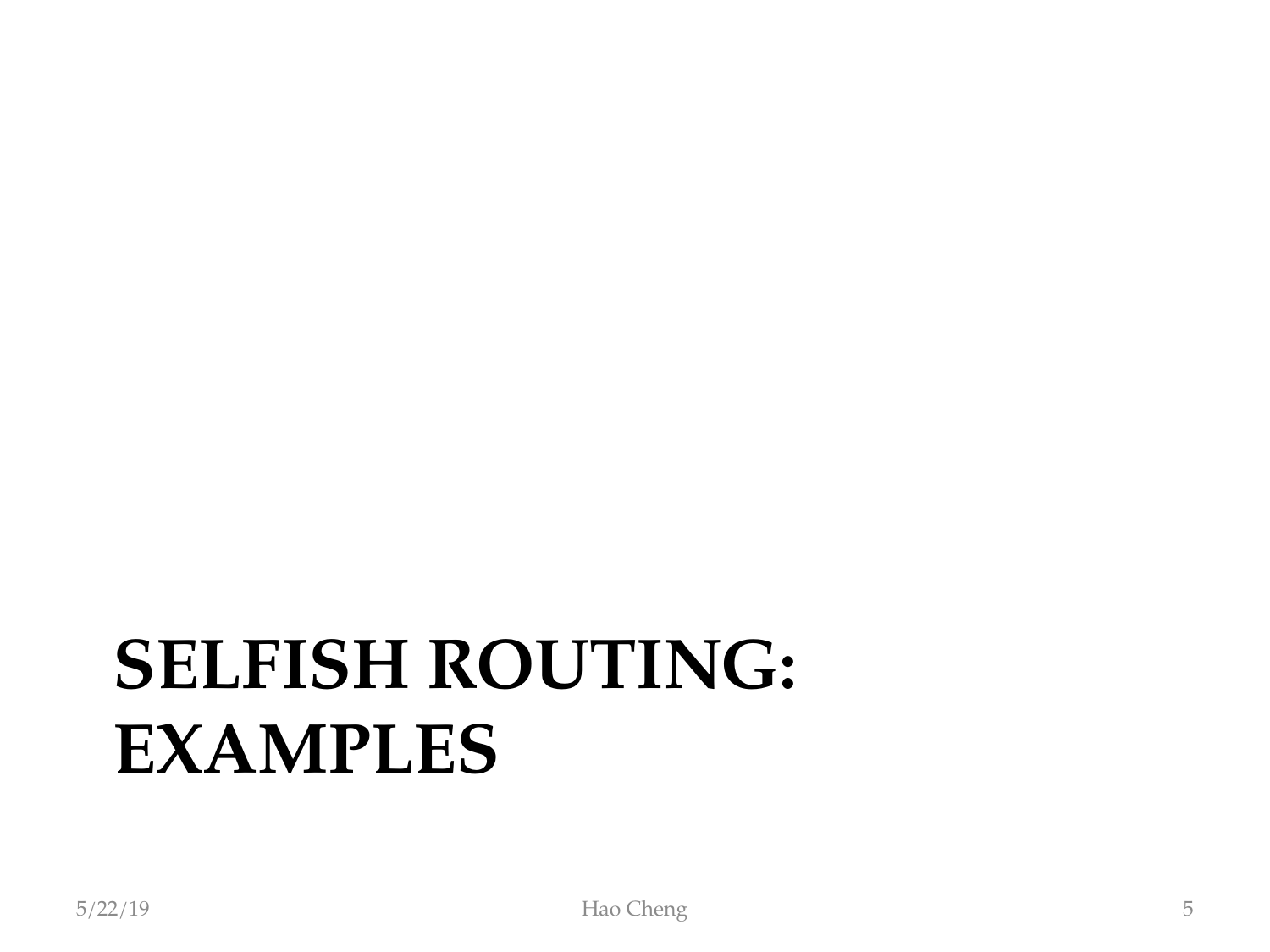

# Selfish routing: examples
5/22/19
Hao Cheng
5